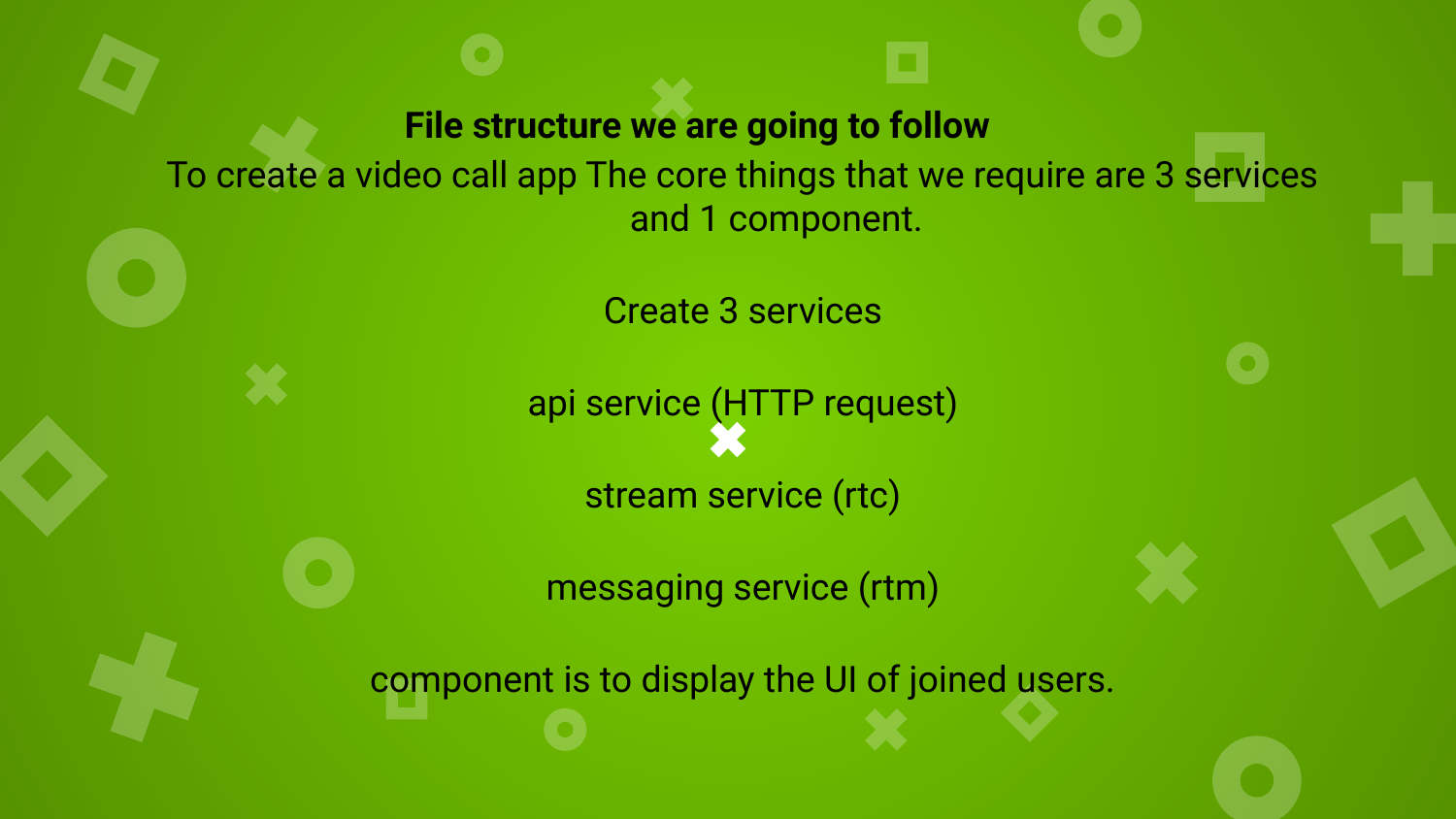

# File structure we are going to follow
To create a video call app The core things that we require are 3 services and 1 component.
Create 3 services
api service (HTTP request)
stream service (rtc)
messaging service (rtm)
component is to display the UI of joined users.